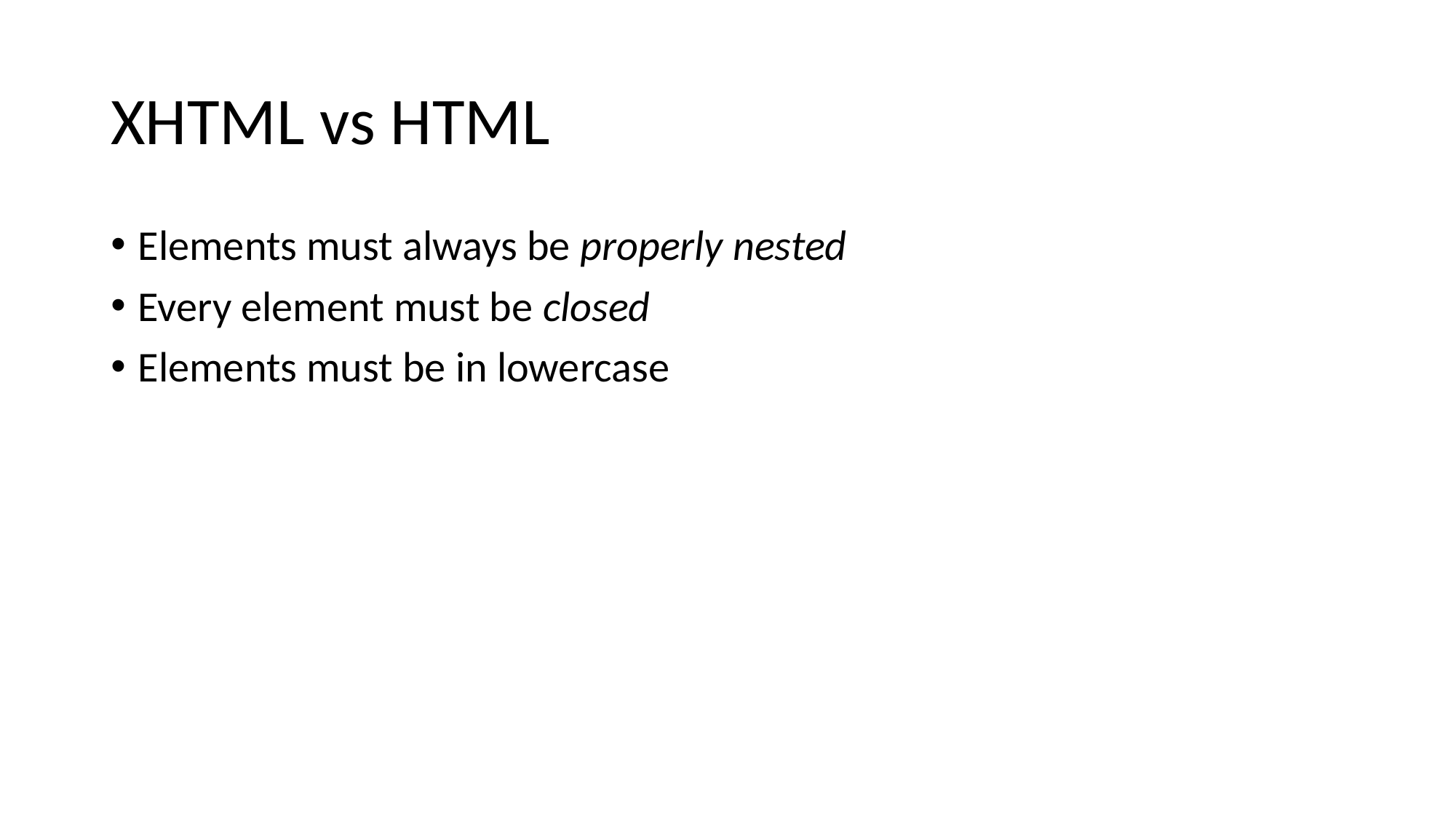

# XHTML vs HTML
Elements must always be properly nested
Every element must be closed
Elements must be in lowercase